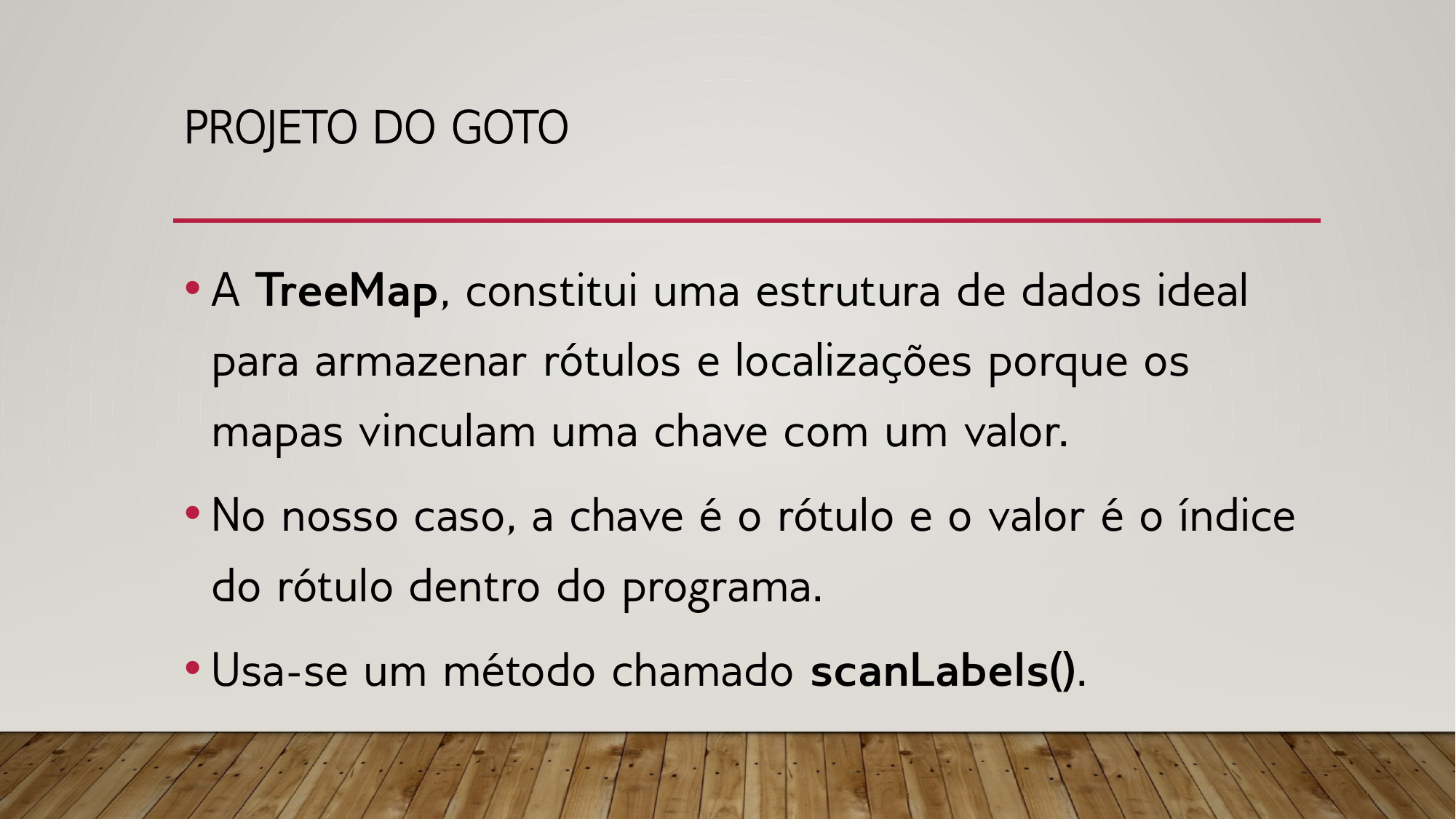

# Projeto do goto
A TreeMap, constitui uma estrutura de dados ideal para armazenar rótulos e localizações porque os mapas vinculam uma chave com um valor.
No nosso caso, a chave é o rótulo e o valor é o índice do rótulo dentro do programa.
Usa-se um método chamado scanLabels().